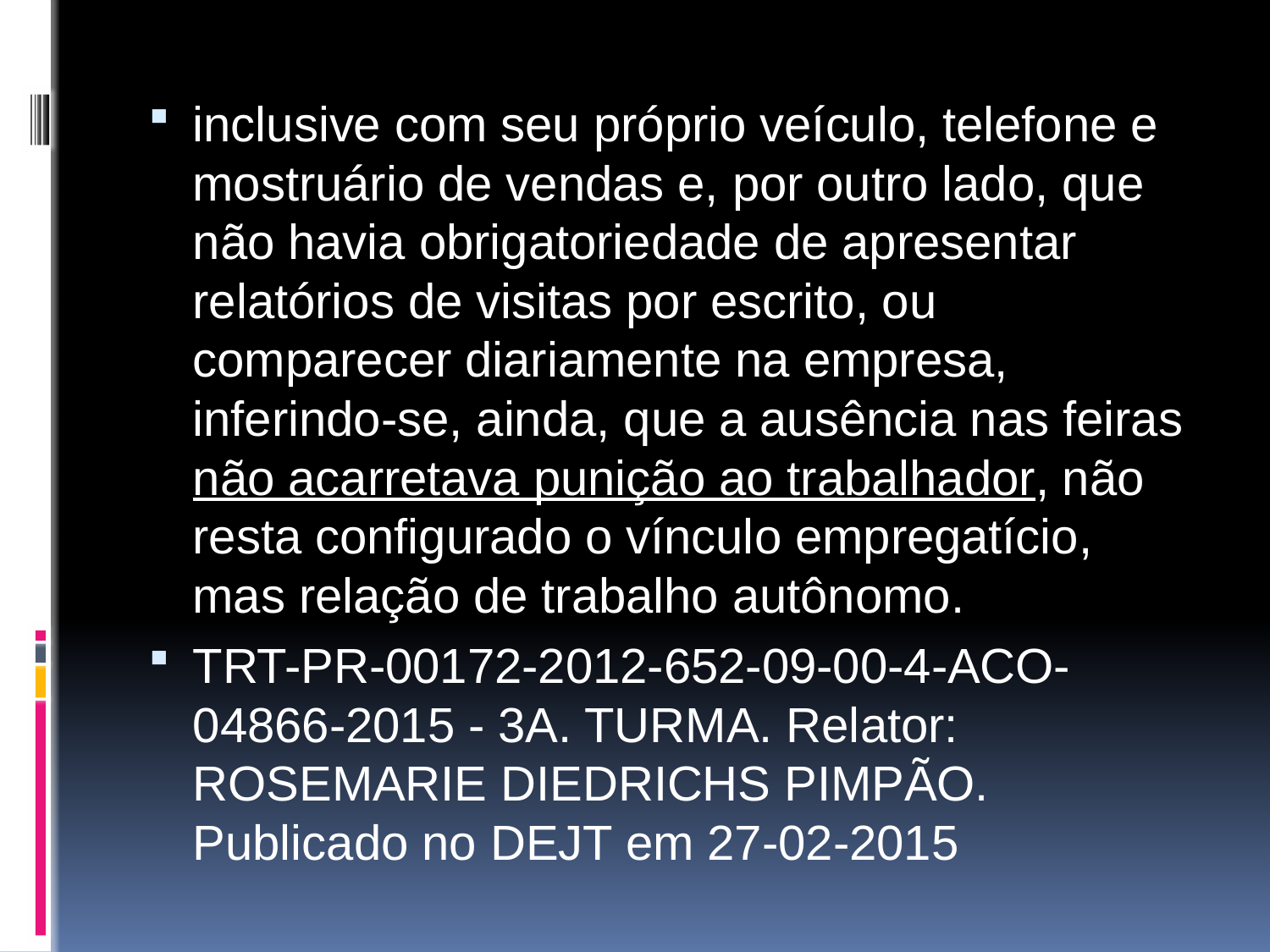

inclusive com seu próprio veículo, telefone e mostruário de vendas e, por outro lado, que não havia obrigatoriedade de apresentar relatórios de visitas por escrito, ou comparecer diariamente na empresa, inferindo-se, ainda, que a ausência nas feiras não acarretava punição ao trabalhador, não resta configurado o vínculo empregatício, mas relação de trabalho autônomo.
TRT-PR-00172-2012-652-09-00-4-ACO-04866-2015 - 3A. TURMA. Relator: ROSEMARIE DIEDRICHS PIMPÃO. Publicado no DEJT em 27-02-2015